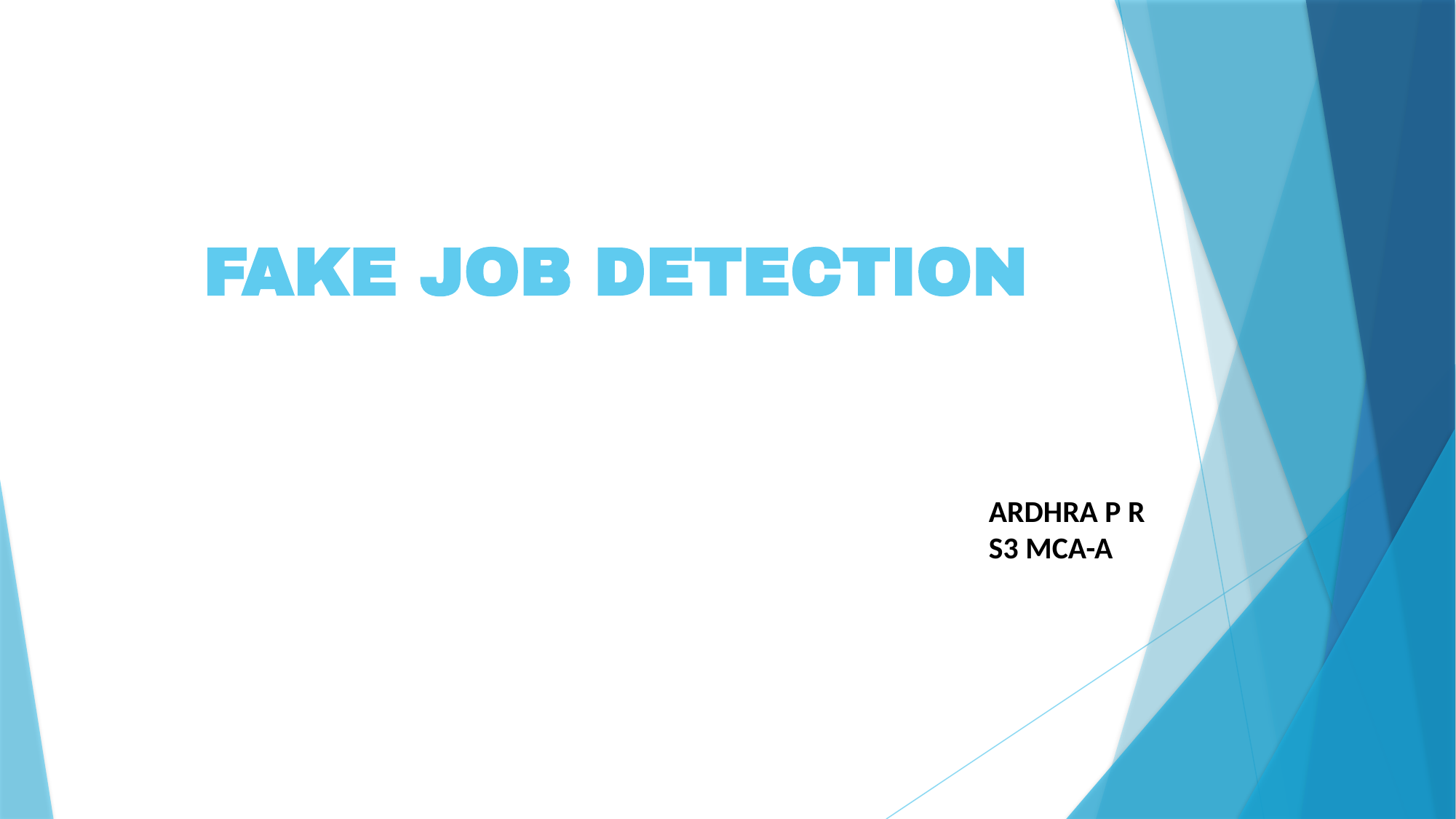

# FAKE JOB DETECTION
ARDHRA P R
S3 MCA-A